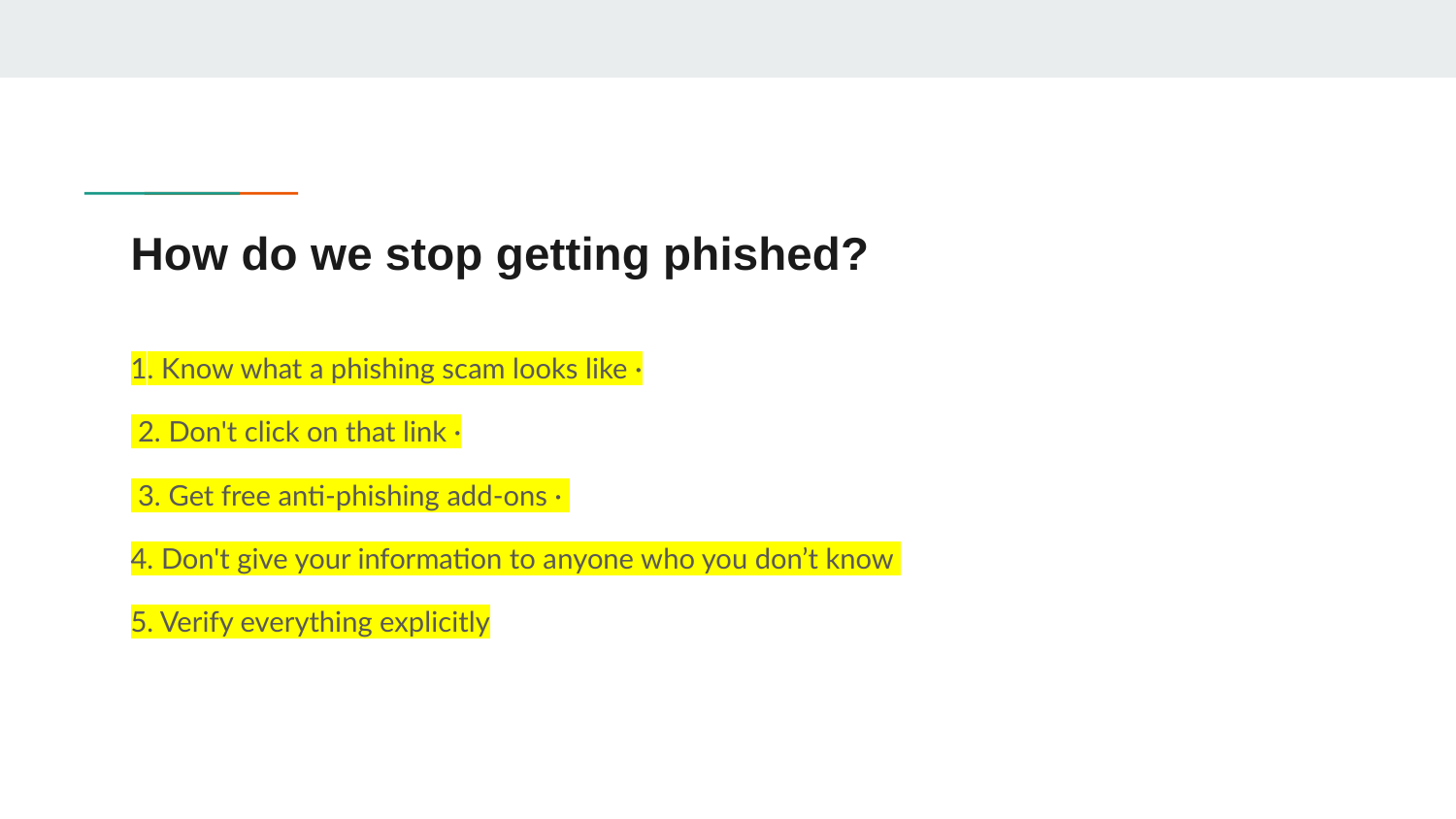

# How do we stop getting phished?
1. Know what a phishing scam looks like ·
 2. Don't click on that link ·
 3. Get free anti-phishing add-ons ·
4. Don't give your information to anyone who you don’t know
5. Verify everything explicitly